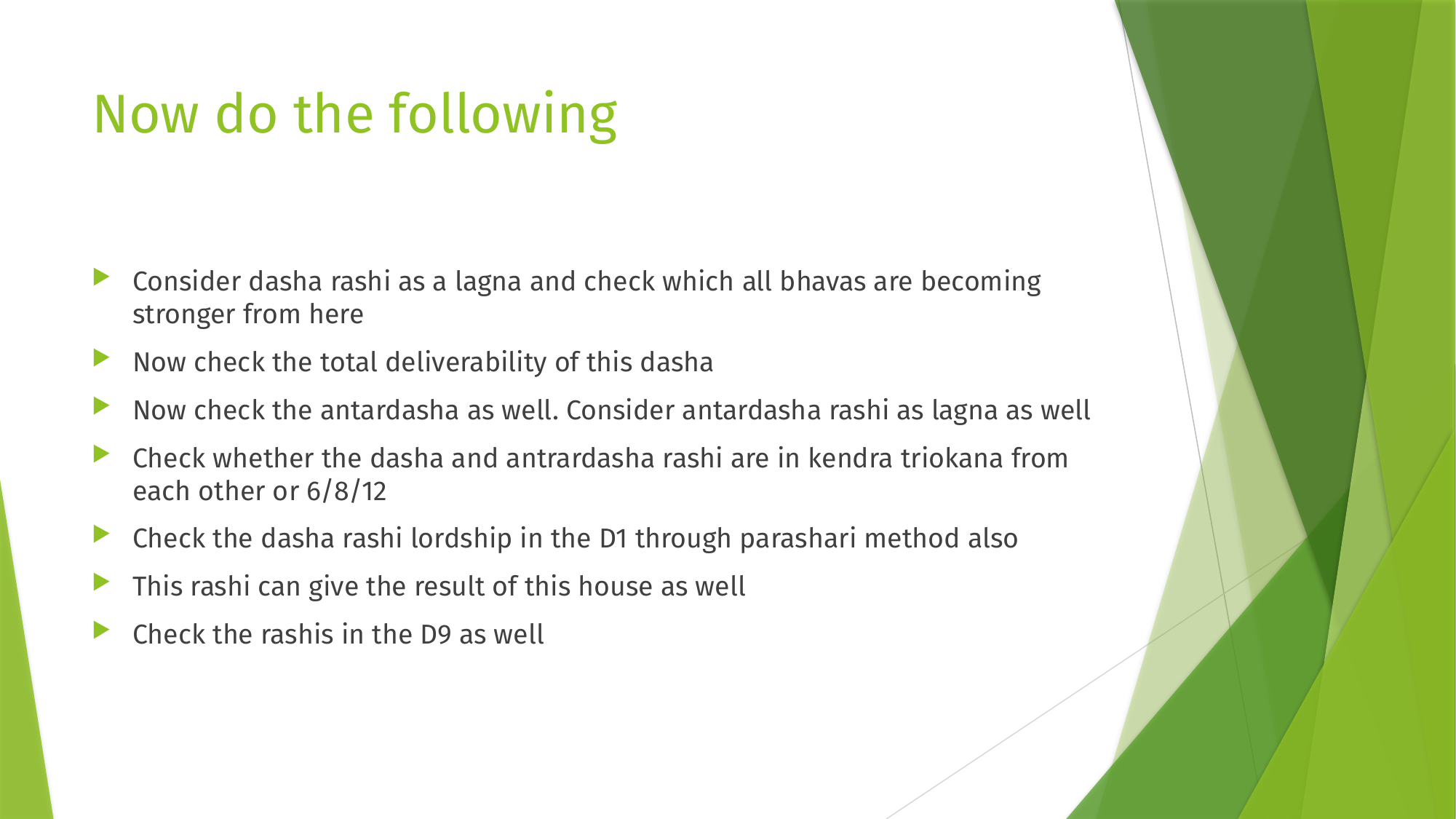

# Now do the following
Consider dasha rashi as a lagna and check which all bhavas are becoming stronger from here
Now check the total deliverability of this dasha
Now check the antardasha as well. Consider antardasha rashi as lagna as well
Check whether the dasha and antrardasha rashi are in kendra triokana from each other or 6/8/12
Check the dasha rashi lordship in the D1 through parashari method also
This rashi can give the result of this house as well
Check the rashis in the D9 as well